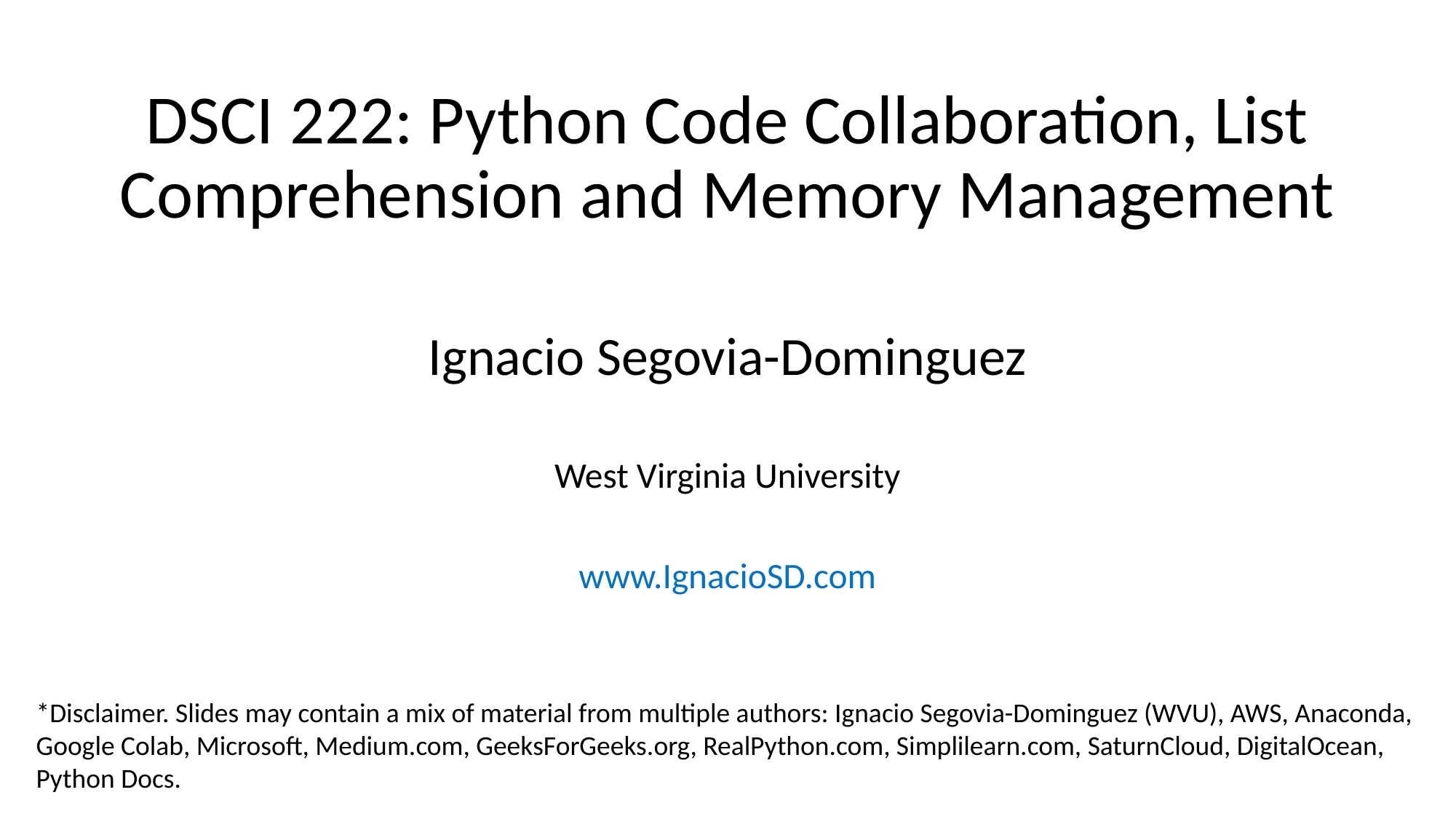

# DSCI 222: Python Code Collaboration, List Comprehension and Memory Management

Ignacio Segovia-Dominguez

West Virginia University

www.IgnacioSD.com

*Disclaimer. Slides may contain a mix of material from multiple authors: Ignacio Segovia-Dominguez (WVU), AWS, Anaconda, Google Colab, Microsoft, Medium.com, GeeksForGeeks.org, RealPython.com, Simplilearn.com, SaturnCloud, DigitalOcean, Python Docs.